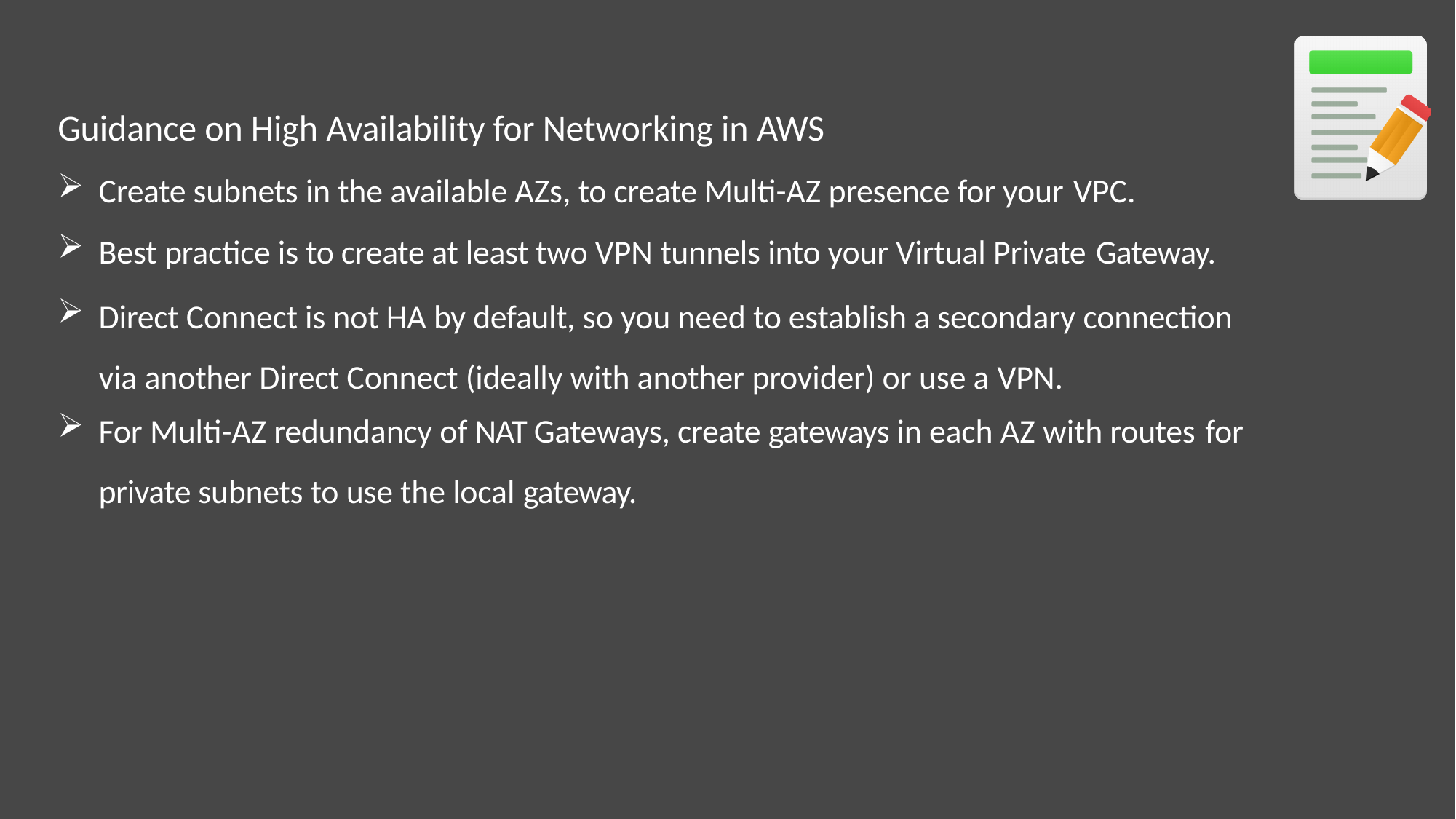

Guidance on High Availability for Networking in AWS
Create subnets in the available AZs, to create Multi-AZ presence for your VPC.
Best practice is to create at least two VPN tunnels into your Virtual Private Gateway.
Direct Connect is not HA by default, so you need to establish a secondary connection  via another Direct Connect (ideally with another provider) or use a VPN.
For Multi-AZ redundancy of NAT Gateways, create gateways in each AZ with routes for
private subnets to use the local gateway.